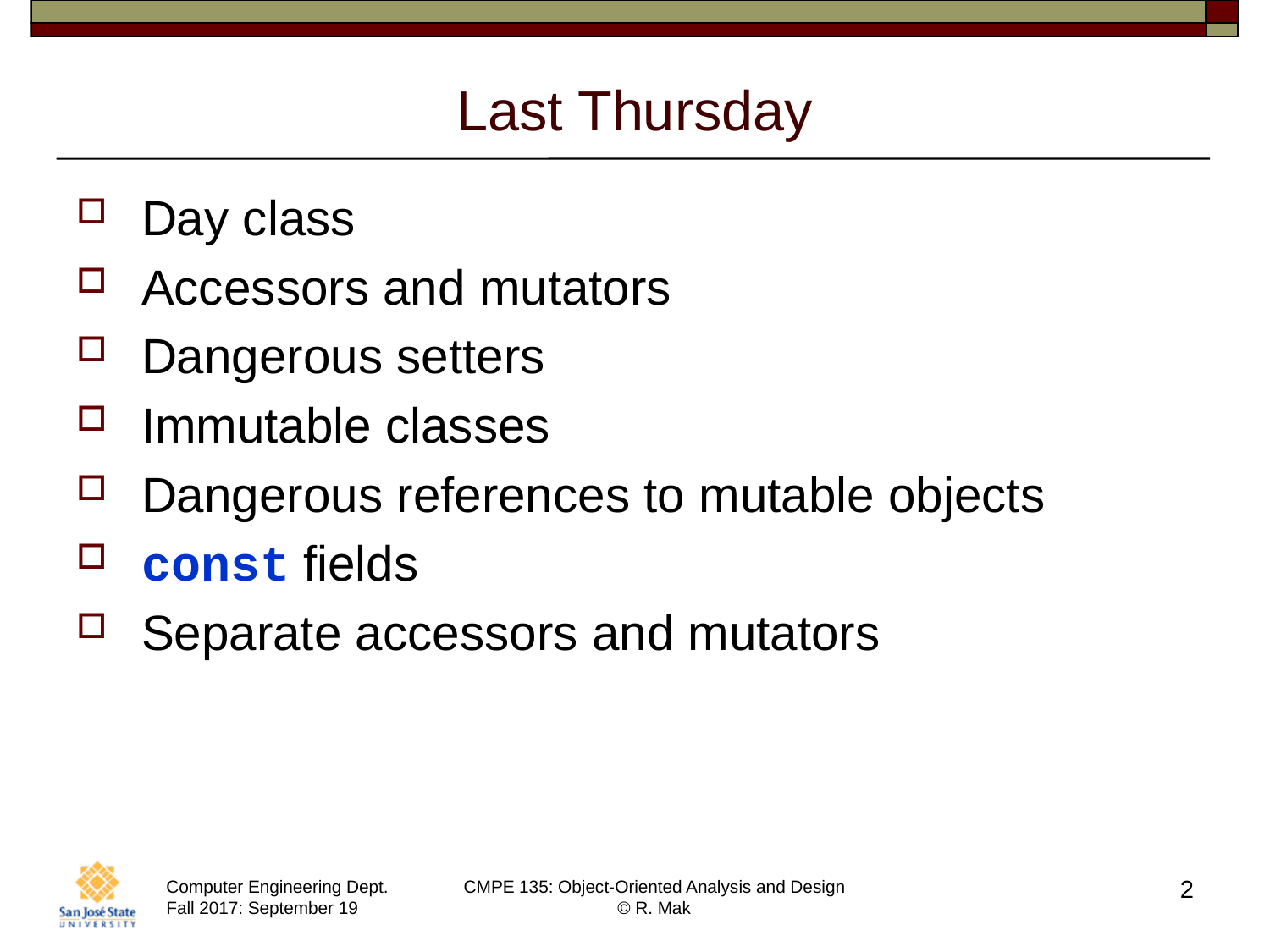

# Last Thursday
Day class
Accessors and mutators
Dangerous setters
Immutable classes
Dangerous references to mutable objects
const fields
Separate accessors and mutators
2